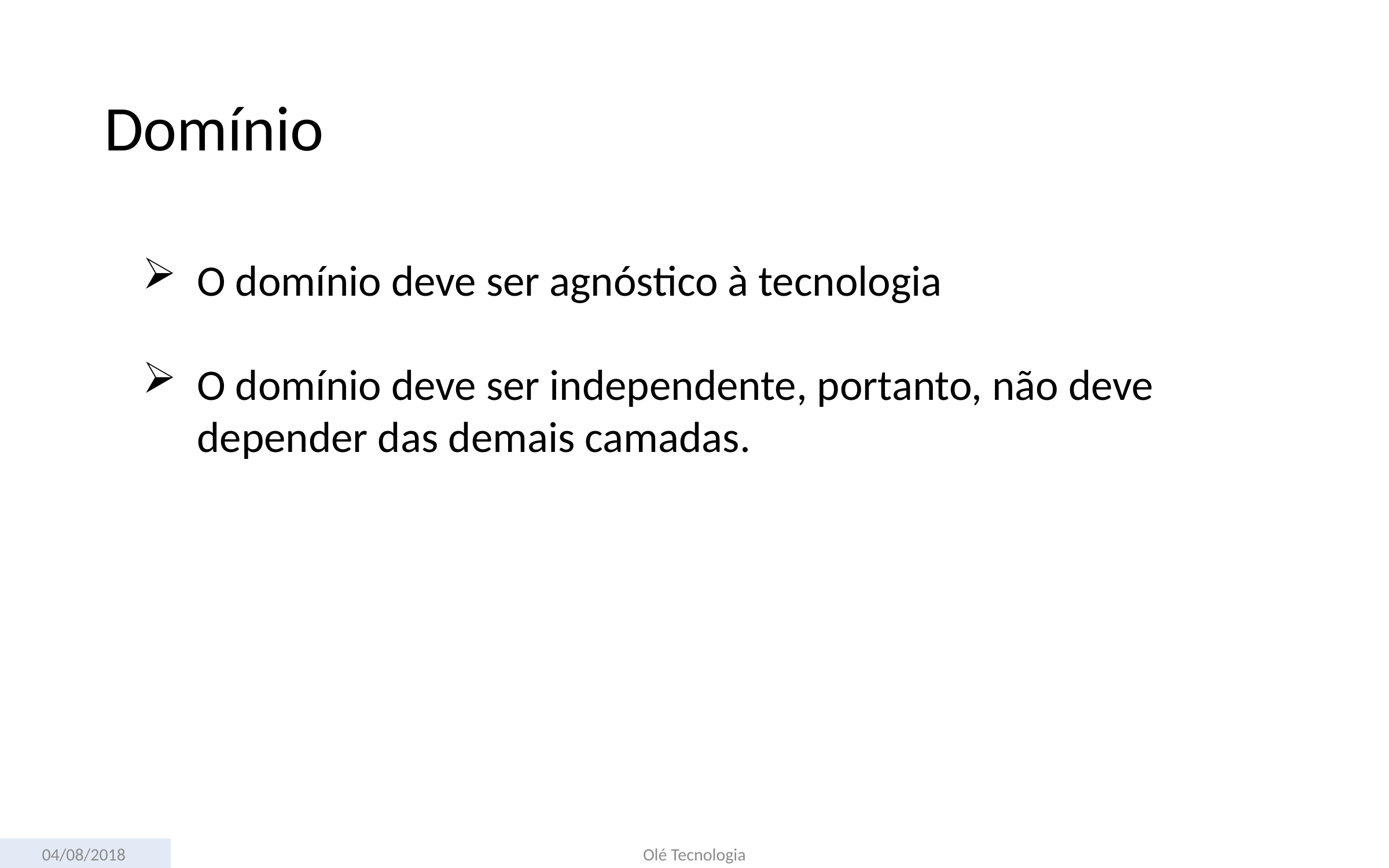

# Domínio
O domínio deve ser agnóstico à tecnologia

O domínio deve ser independente, portanto, não deve depender das demais camadas.
04/08/2018
Olé Tecnologia